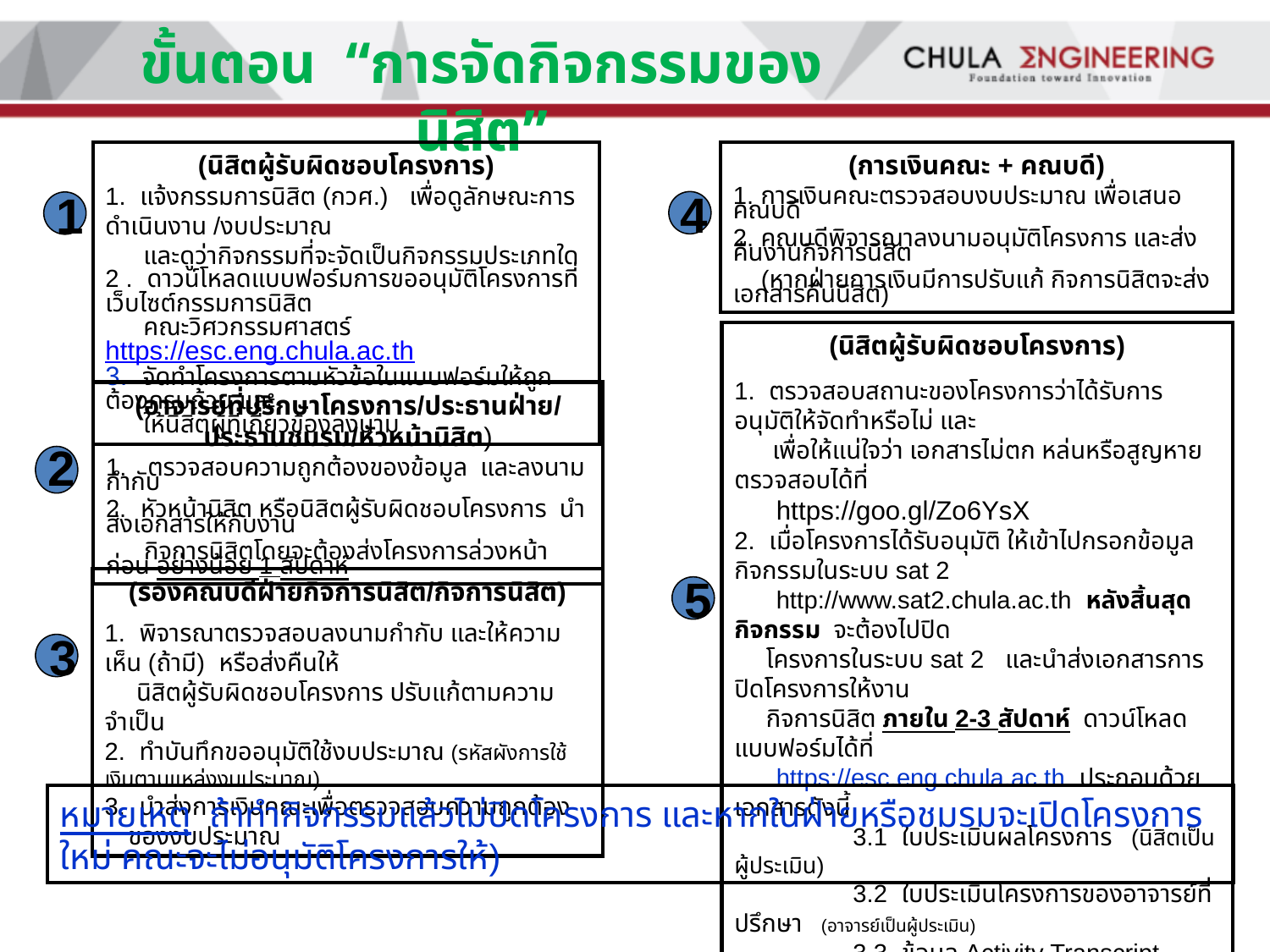

ขั้นตอน  “การจัดกิจกรรมของนิสิต”
(นิสิตผู้รับผิดชอบโครงการ)
1.  แจ้งกรรมการนิสิต (กวศ.)   เพื่อดูลักษณะการดำเนินงาน /งบประมาณ
      และดูว่ากิจกรรมที่จะจัดเป็นกิจกรรมประเภทใด
2 .  ดาวน์โหลดแบบฟอร์มการขออนุมัติโครงการที่เว็บไซต์กรรมการนิสิต
      คณะวิศวกรรมศาสตร์  https://esc.eng.chula.ac.th
3.  จัดทำโครงการตามหัวข้อในแบบฟอร์มให้ถูกต้องครบถ้วน และ
      ให้นิสิตผู้ที่เกี่ยวข้องลงนาม
(การเงินคณะ + คณบดี)
1. การเงินคณะตรวจสอบงบประมาณ เพื่อเสนอคณบดี
2. คณบดีพิจารณาลงนามอนุมัติโครงการ และส่งคืนงานกิจการนิสิต
    (หากฝ่ายการเงินมีการปรับแก้ กิจการนิสิตจะส่งเอกสารคืนนิสิต)
4

1

(นิสิตผู้รับผิดชอบโครงการ)

1.  ตรวจสอบสถานะของโครงการว่าได้รับการอนุมัติให้จัดทำหรือไม่ และ
      เพื่อให้แน่ใจว่า เอกสารไม่ตก หล่นหรือสูญหาย ตรวจสอบได้ที่
      https://goo.gl/Zo6YsX
2.  เมื่อโครงการได้รับอนุมัติ ให้เข้าไปกรอกข้อมูลกิจกรรมในระบบ sat 2
      http://www.sat2.chula.ac.th  หลังสิ้นสุดกิจกรรม  จะต้องไปปิด
     โครงการในระบบ sat 2   และนำส่งเอกสารการปิดโครงการให้งาน
     กิจการนิสิต ภายใน 2-3 สัปดาห์  ดาวน์โหลดแบบฟอร์มได้ที่
      https://esc.eng.chula.ac.th  ประกอบด้วย เอกสารดังนี้
                 3.1  ใบประเมินผลโครงการ   (นิสิตเป็นผู้ประเมิน)
                 3.2  ใบประเมินโครงการของอาจารย์ที่ปรึกษา   (อาจารย์เป็นผู้ประเมิน)
                 3.3  ข้อมูล Activity Transcript
                 3.4  บันทึกขออนุมัติเบิกเงิน พร้อมใบเสร็จค่าใช้จ่ายที่เกิดขึ้น
(อาจารย์ที่ปรึกษาโครงการ/ประธานฝ่าย/ประธานชมรม/หัวหน้านิสิต)
1.   ตรวจสอบความถูกต้องของข้อมูล  และลงนามกำกับ
2.  หัวหน้านิสิต หรือนิสิตผู้รับผิดชอบโครงการ  นำส่งเอกสารให้กับงาน
      กิจการนิสิตโดยจะต้องส่งโครงการล่วงหน้าก่อน อย่างน้อย 1 สัปดาห์
2

5

(รองคณบดีฝ่ายกิจการนิสิต/กิจการนิสิต)

1.  พิจารณาตรวจสอบลงนามกำกับ และให้ความเห็น (ถ้ามี)  หรือส่งคืนให้
     นิสิตผู้รับผิดชอบโครงการ ปรับแก้ตามความจำเป็น
2.  ทำบันทึกขออนุมัติใช้งบประมาณ (รหัสผังการใช้เงินตามแหล่งงบประมาณ)
3.  นำส่งการเงินคณะเพื่อตรวจสอบความถูกต้องของงบประมาณ
3

หมายเหตุ  ถ้าทำกิจกรรมแล้วไม่ปิดโครงการ และหากในฝ่ายหรือชมรมจะเปิดโครงการใหม่ คณะจะไม่อนุมัติโครงการให้)